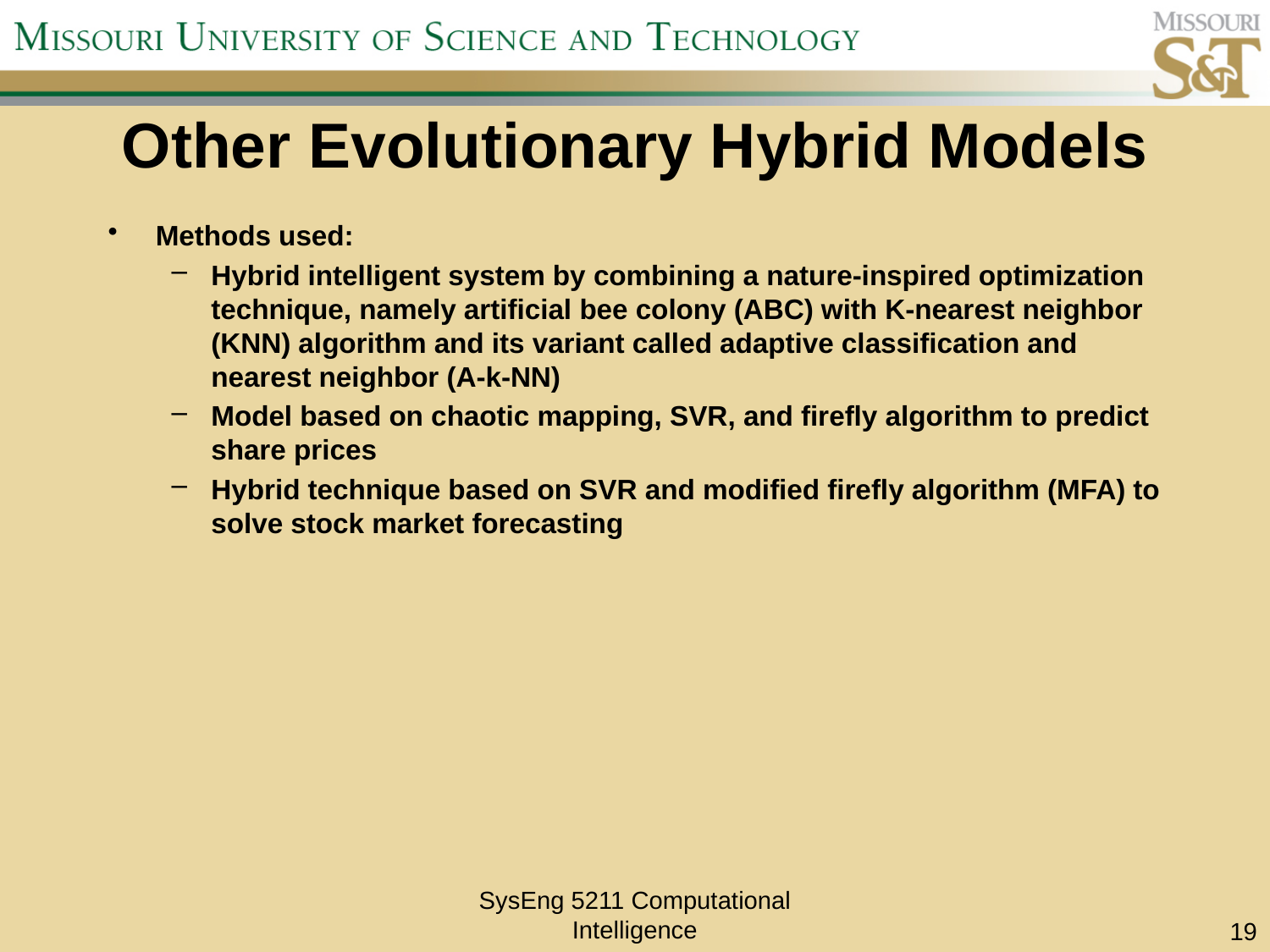

# Other Evolutionary Hybrid Models
Methods used:
Hybrid intelligent system by combining a nature-inspired optimization technique, namely artificial bee colony (ABC) with K-nearest neighbor (KNN) algorithm and its variant called adaptive classification and nearest neighbor (A-k-NN)
Model based on chaotic mapping, SVR, and firefly algorithm to predict share prices
Hybrid technique based on SVR and modified firefly algorithm (MFA) to solve stock market forecasting

SysEng 5211 Computational Intelligence
19